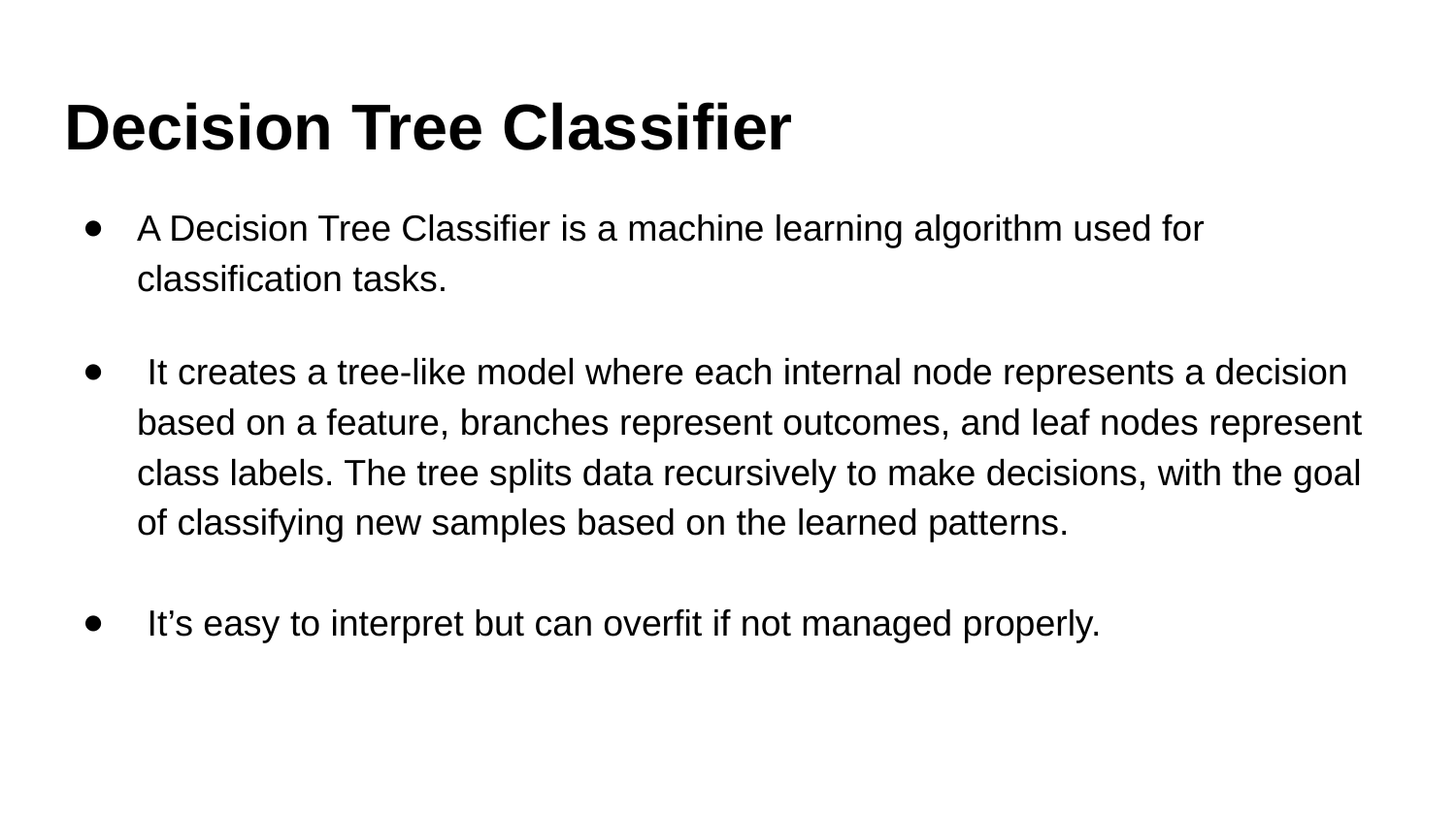

# Decision Tree Classifier
A Decision Tree Classifier is a machine learning algorithm used for classification tasks.
 It creates a tree-like model where each internal node represents a decision based on a feature, branches represent outcomes, and leaf nodes represent class labels. The tree splits data recursively to make decisions, with the goal of classifying new samples based on the learned patterns.
 It’s easy to interpret but can overfit if not managed properly.